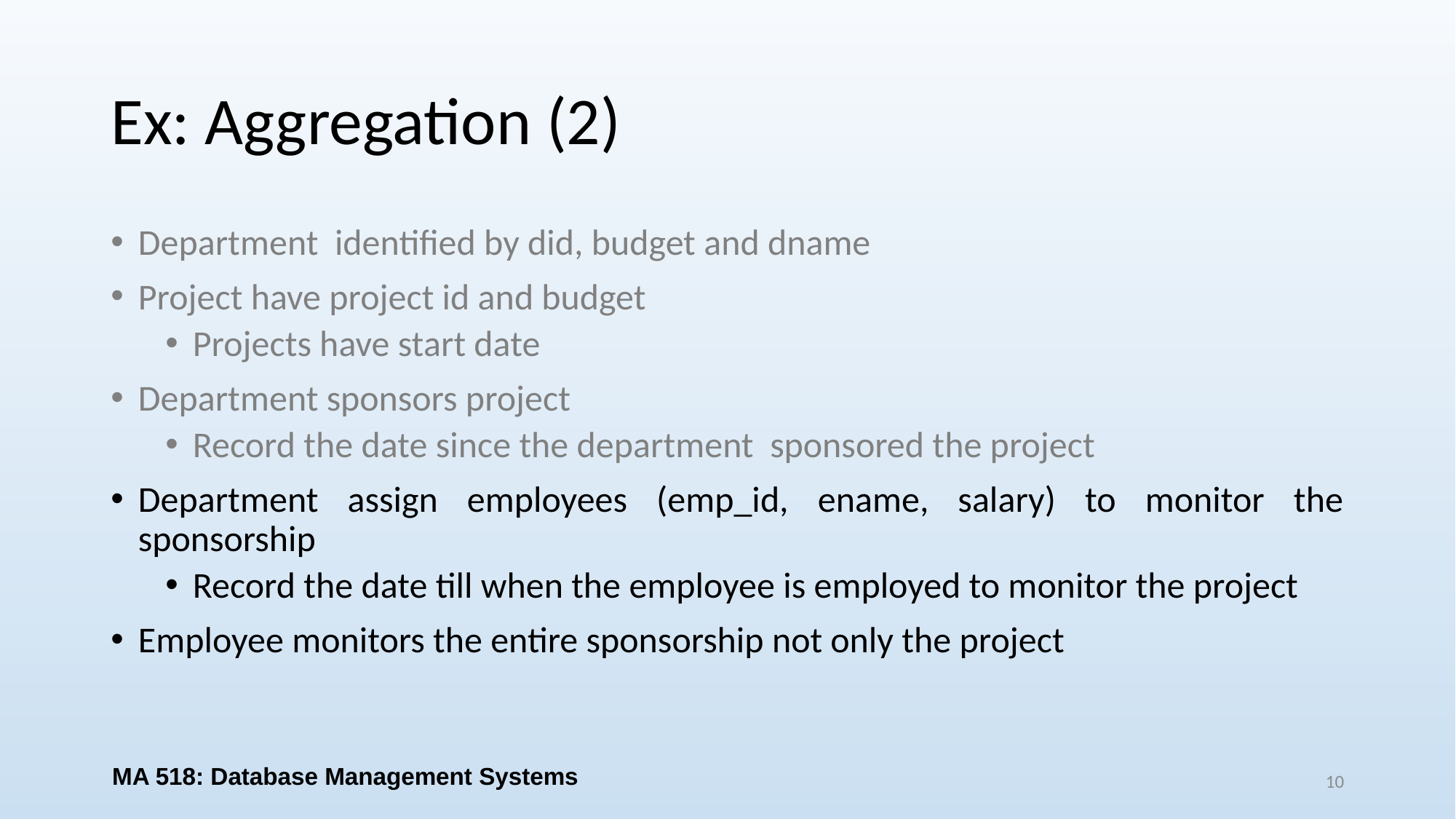

# Ex: Aggregation (2)
Department  identified by did, budget and dname
Project have project id and budget
Projects have start date
Department sponsors project
Record the date since the department  sponsored the project
Department assign employees (emp_id, ename, salary) to monitor the sponsorship
Record the date till when the employee is employed to monitor the project
Employee monitors the entire sponsorship not only the project

MA 518: Database Management Systems
10